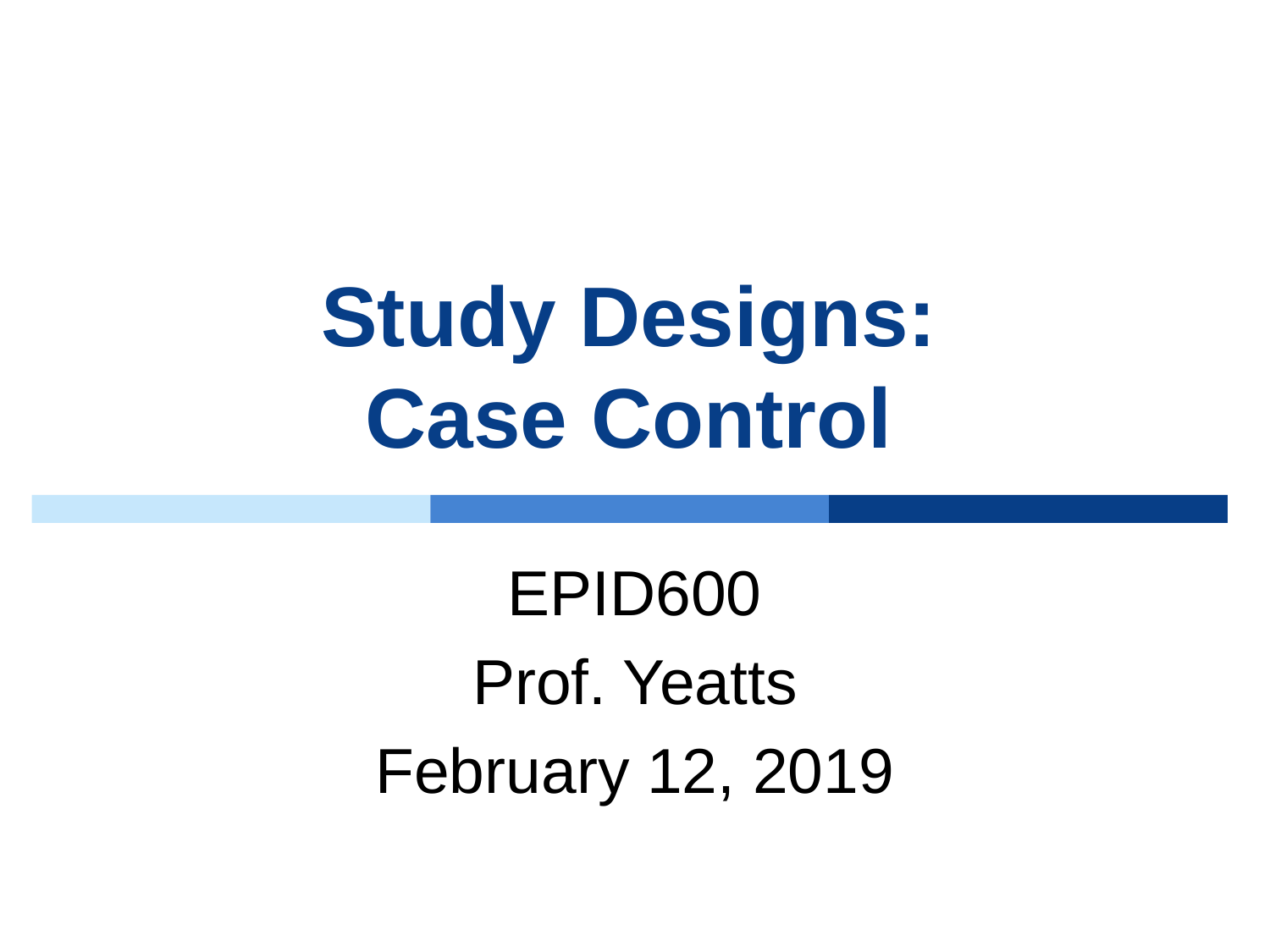

# Study Designs: Case Control
EPID600
Prof. Yeatts
February 12, 2019